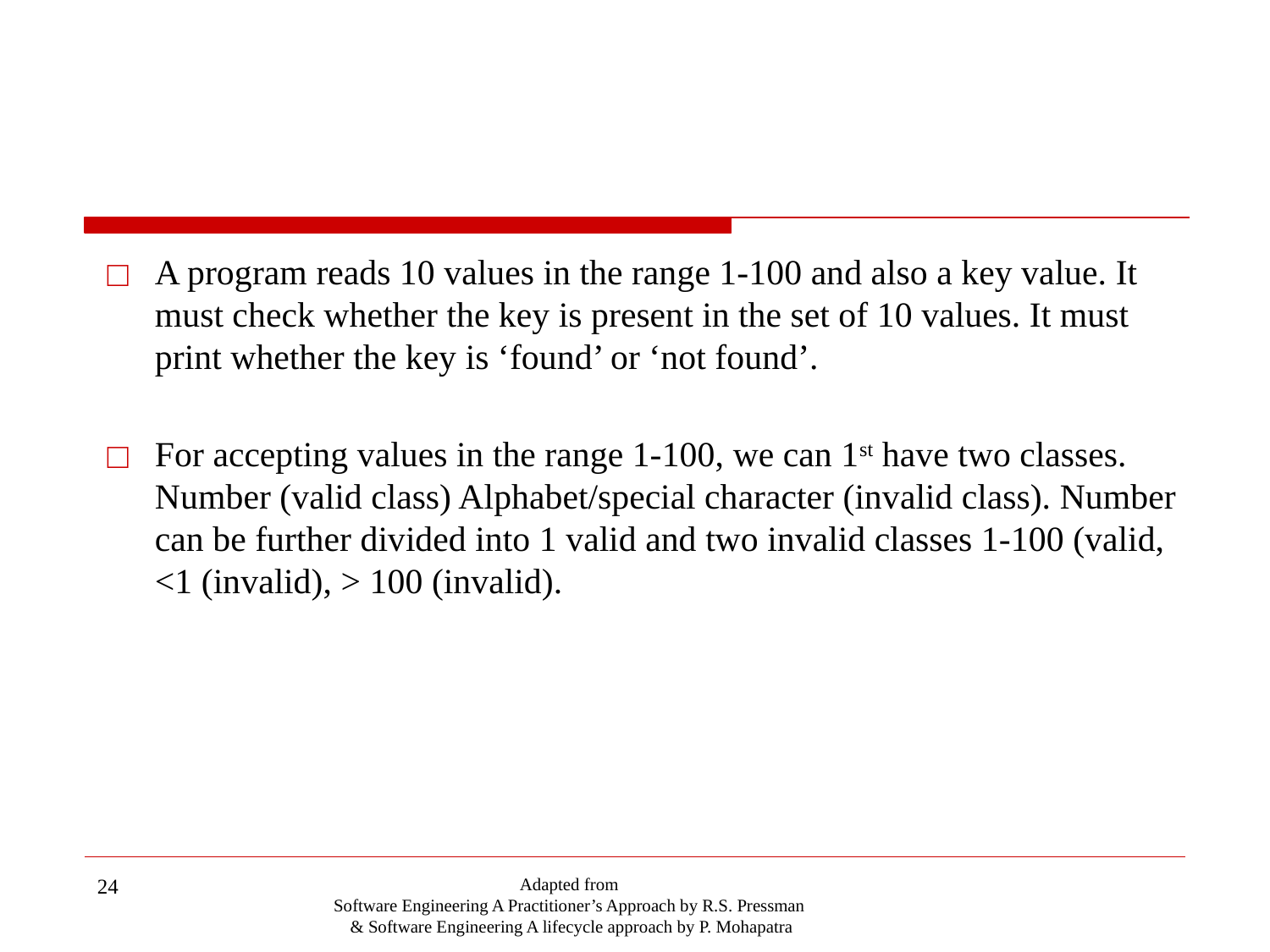

#
A program reads 10 values in the range 1-100 and also a key value. It must check whether the key is present in the set of 10 values. It must print whether the key is ‘found’ or ‘not found’.

For accepting values in the range 1-100, we can 1st have two classes. Number (valid class) Alphabet/special character (invalid class). Number can be further divided into 1 valid and two invalid classes 1-100 (valid, <1 (invalid), > 100 (invalid).

24
Adapted from
Software Engineering A Practitioner’s Approach by R.S. Pressman
& Software Engineering A lifecycle approach by P. Mohapatra